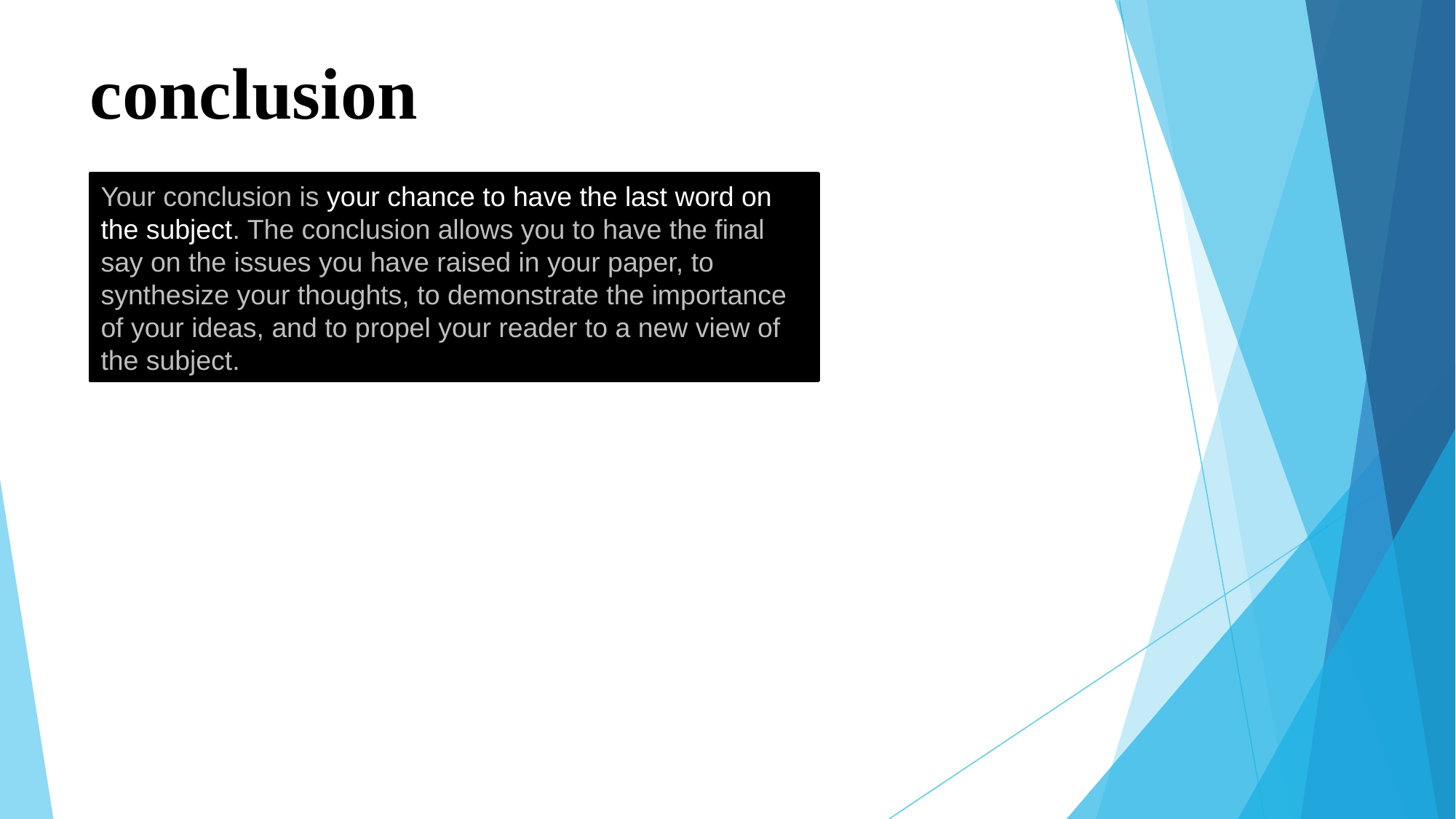

# conclusion
Your conclusion is your chance to have the last word on the subject. The conclusion allows you to have the final say on the issues you have raised in your paper, to synthesize your thoughts, to demonstrate the importance of your ideas, and to propel your reader to a new view of the subject.